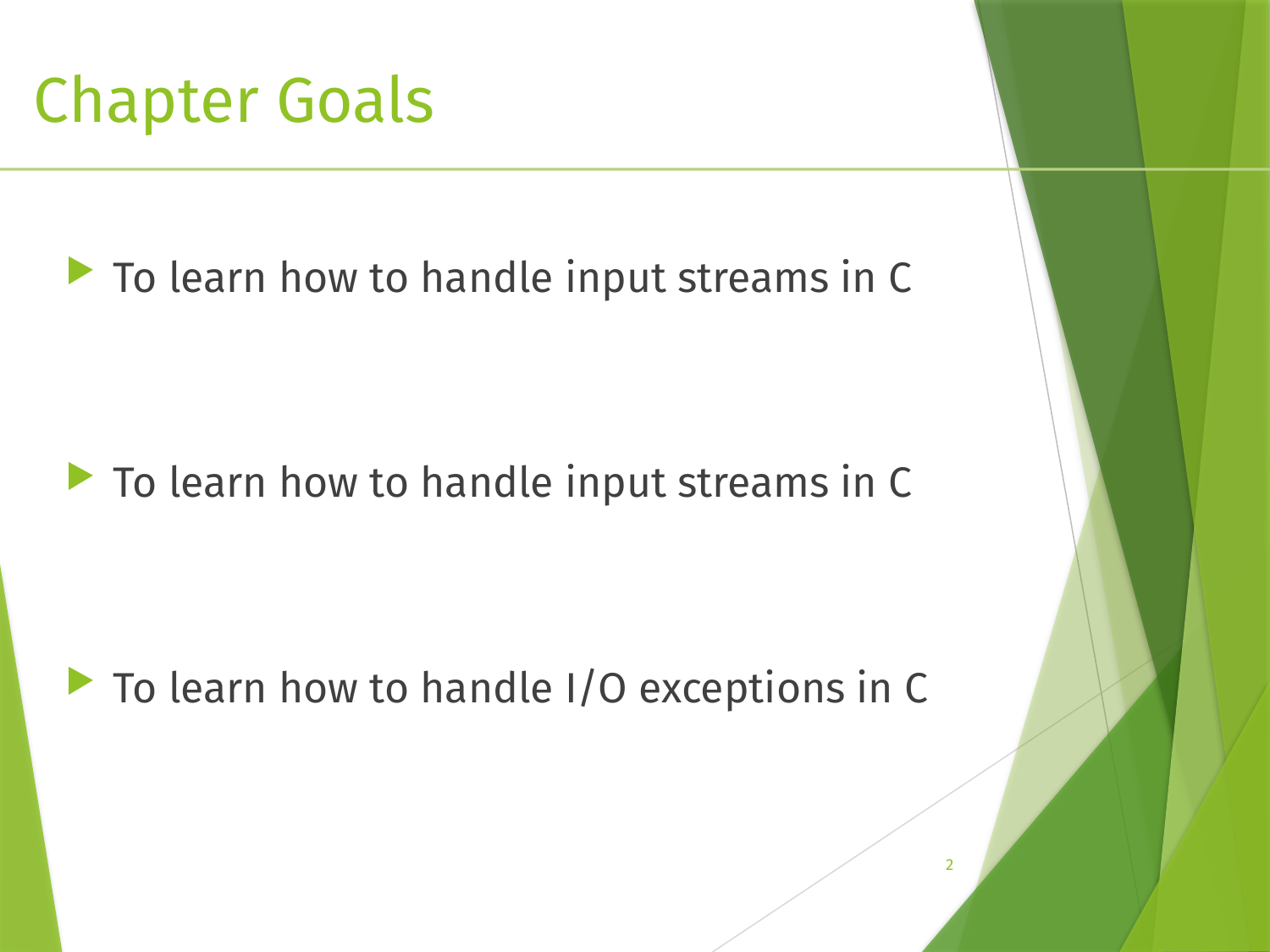

# Chapter Goals

To learn how to handle input streams in C

To learn how to handle input streams in C

To learn how to handle I/O exceptions in C
2